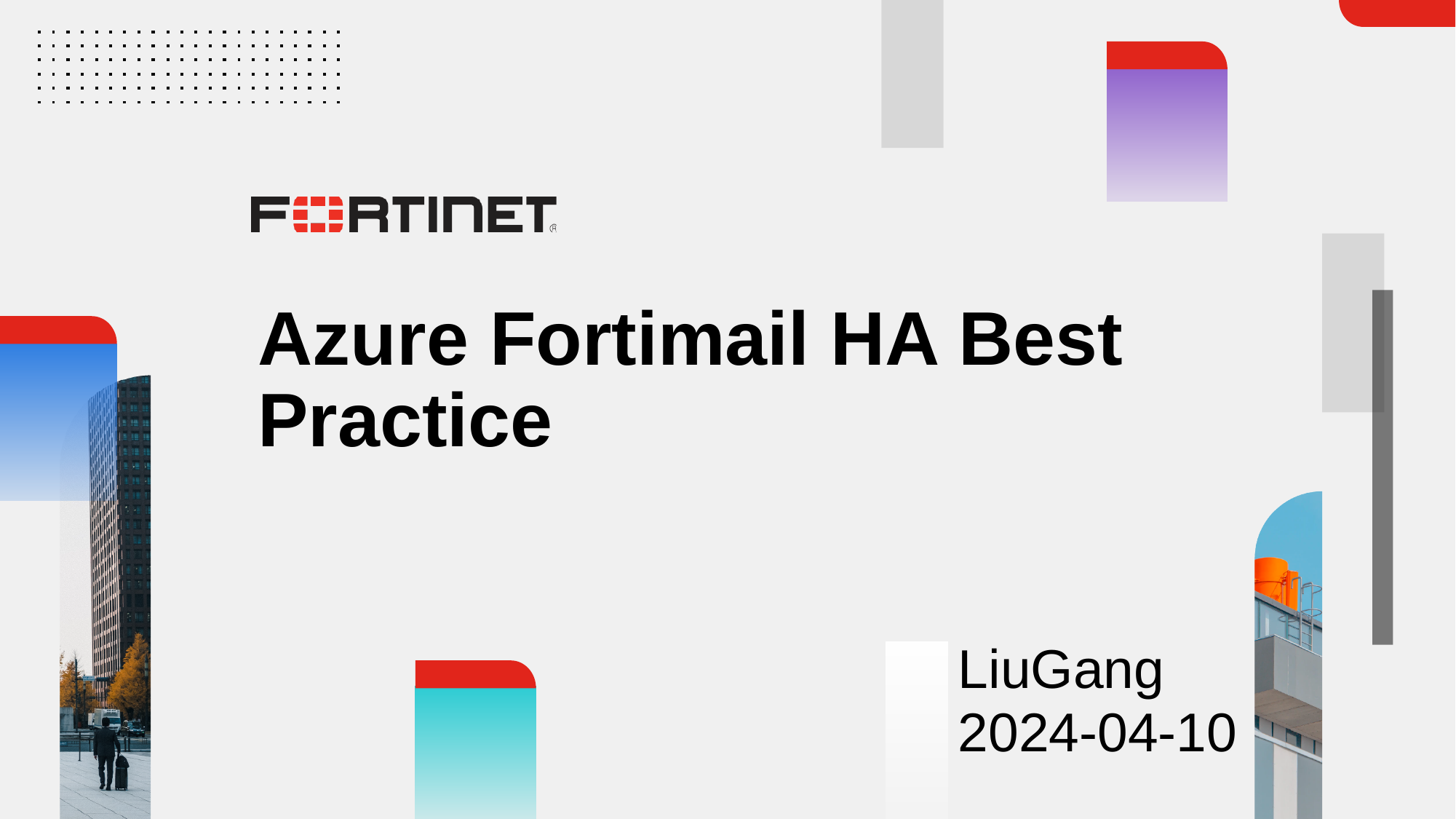

# Azure Fortimail HA Best Practice
LiuGang
2024-04-10